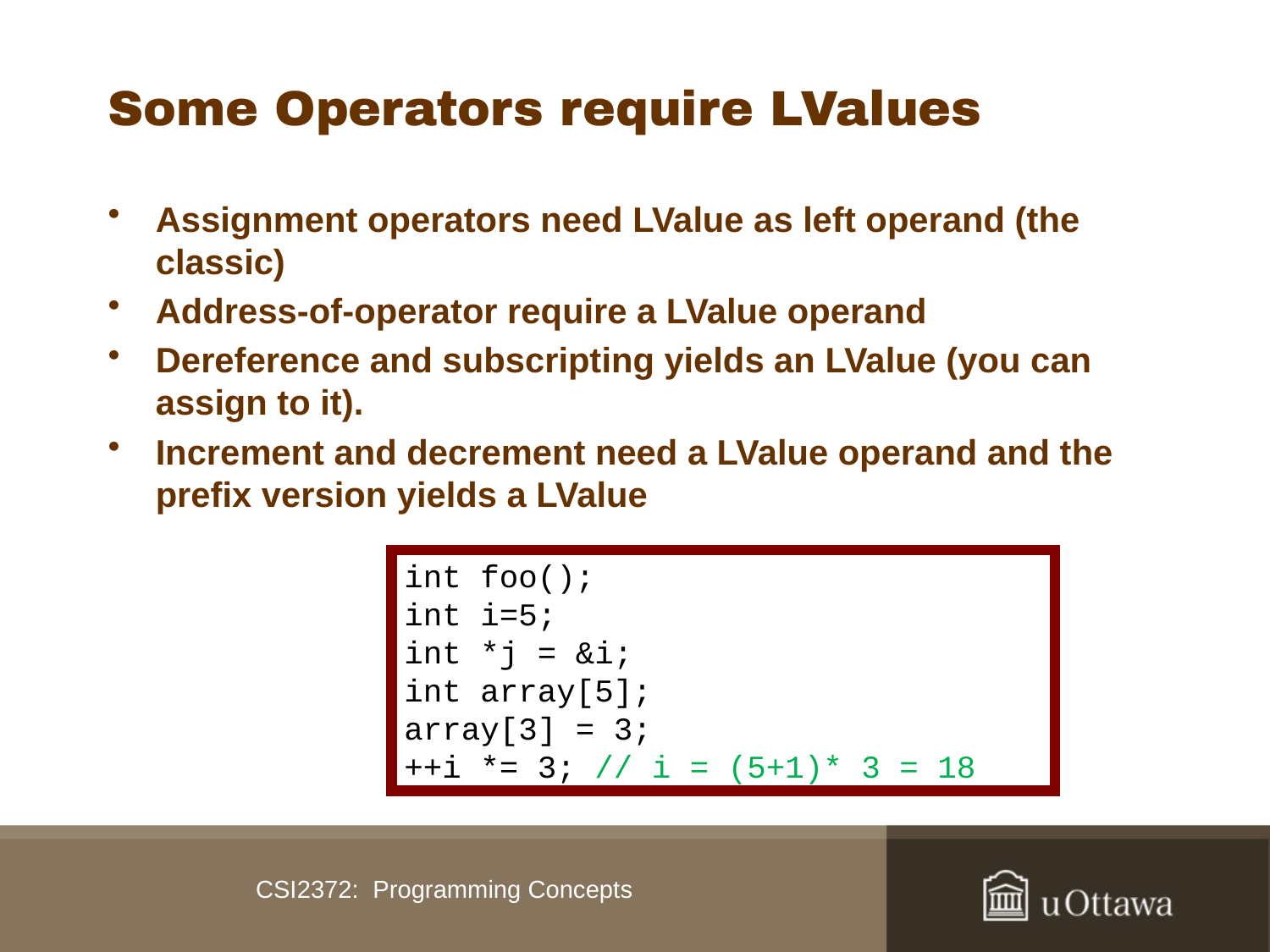

# Some Operators require LValues
Assignment operators need LValue as left operand (the classic)
Address-of-operator require a LValue operand
Dereference and subscripting yields an LValue (you can assign to it).
Increment and decrement need a LValue operand and the prefix version yields a LValue
int foo();
int i=5;
int *j = &i;
int array[5];
array[3] = 3;
++i *= 3; // i = (5+1)* 3 = 18
CSI2372:  Programming Concepts